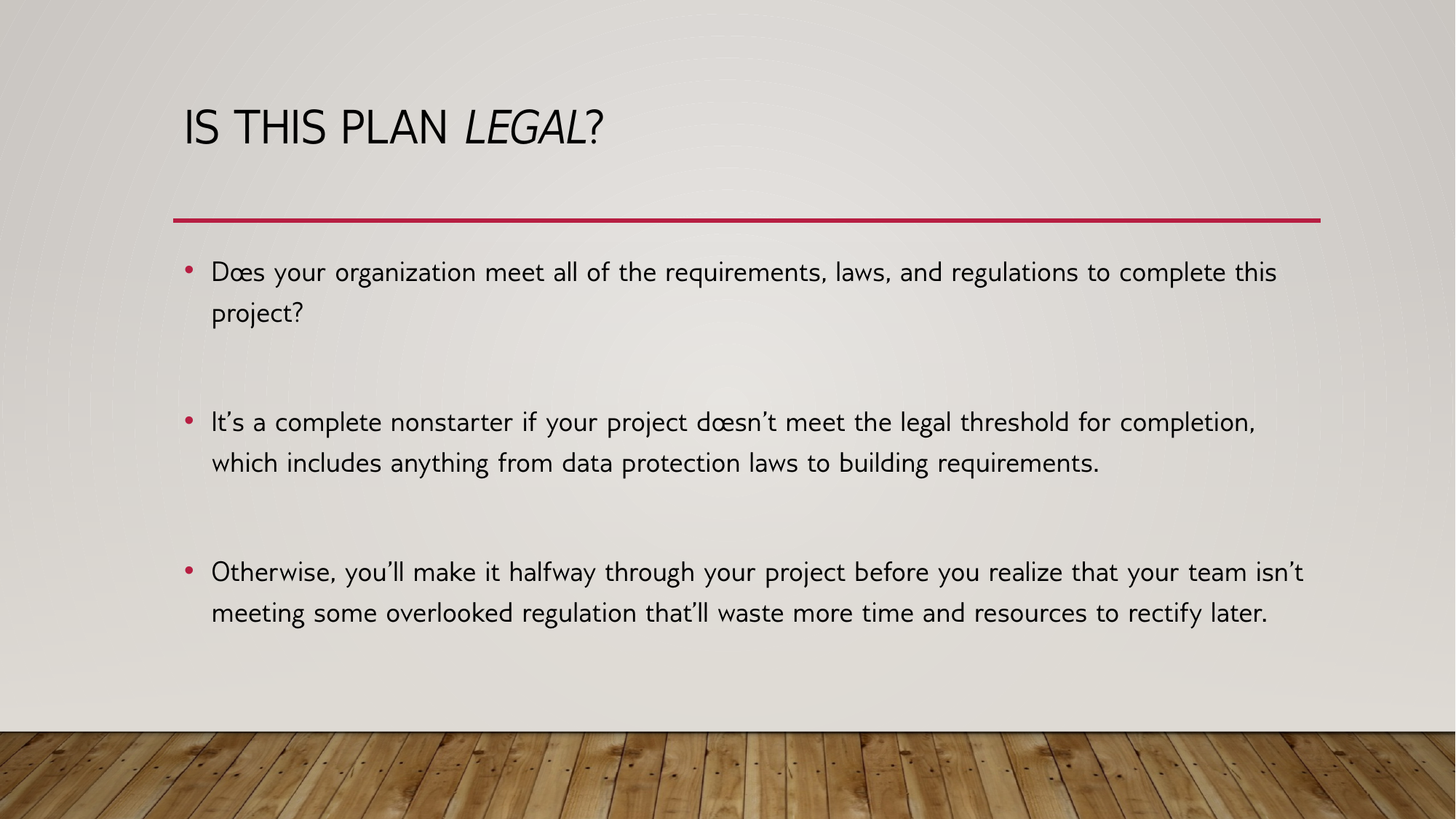

# Is this plan legal?
Does your organization meet all of the requirements, laws, and regulations to complete this project?

It’s a complete nonstarter if your project doesn’t meet the legal threshold for completion, which includes anything from data protection laws to building requirements.

Otherwise, you’ll make it halfway through your project before you realize that your team isn’t meeting some overlooked regulation that’ll waste more time and resources to rectify later.